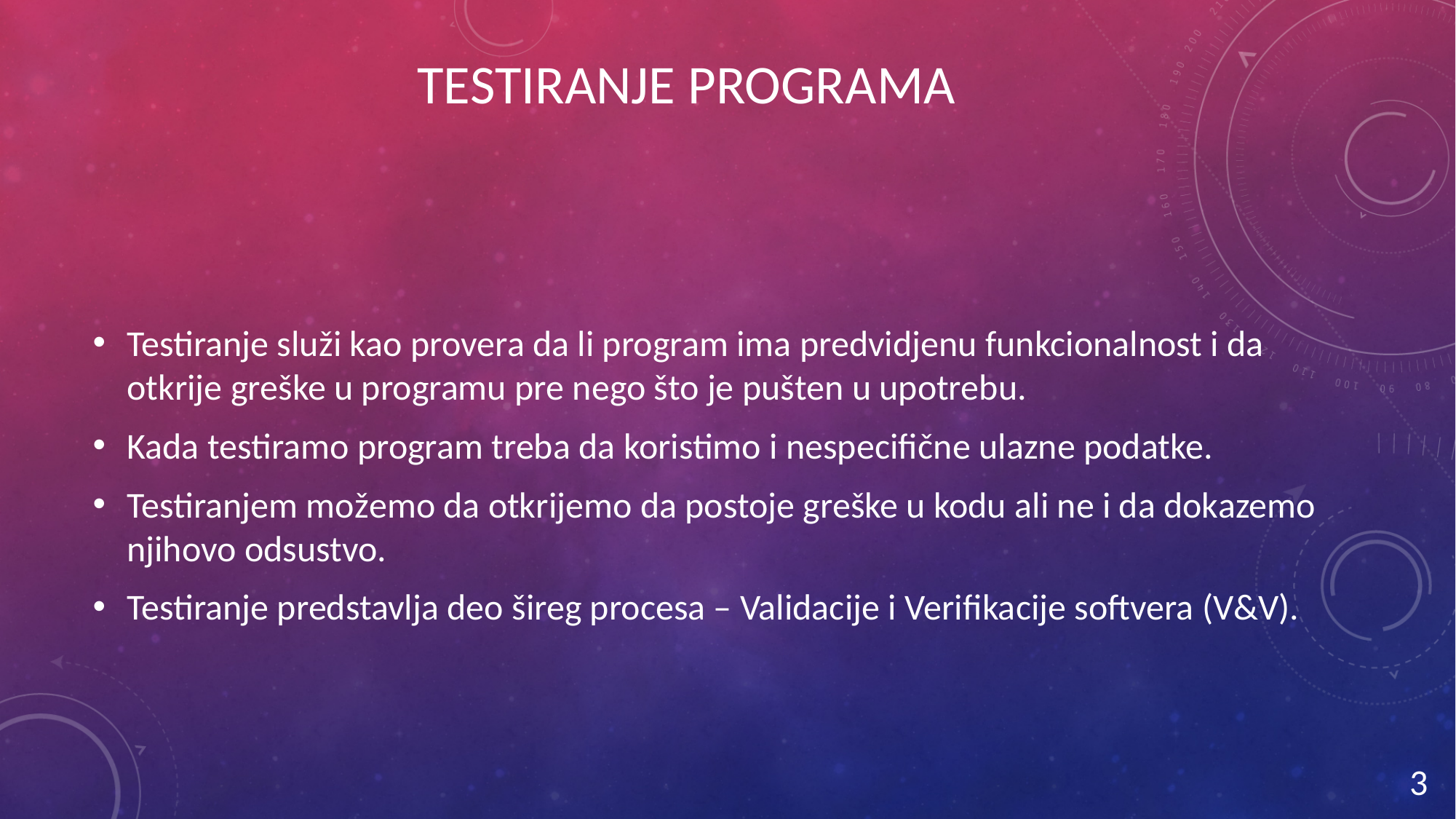

# Testiranje programa
Testiranje služi kao provera da li program ima predvidjenu funkcionalnost i da otkrije greške u programu pre nego što je pušten u upotrebu.
Kada testiramo program treba da koristimo i nespecifične ulazne podatke.
Testiranjem možemo da otkrijemo da postoje greške u kodu ali ne i da dokazemo njihovo odsustvo.
Testiranje predstavlja deo šireg procesa – Validacije i Verifikacije softvera (V&V).
3